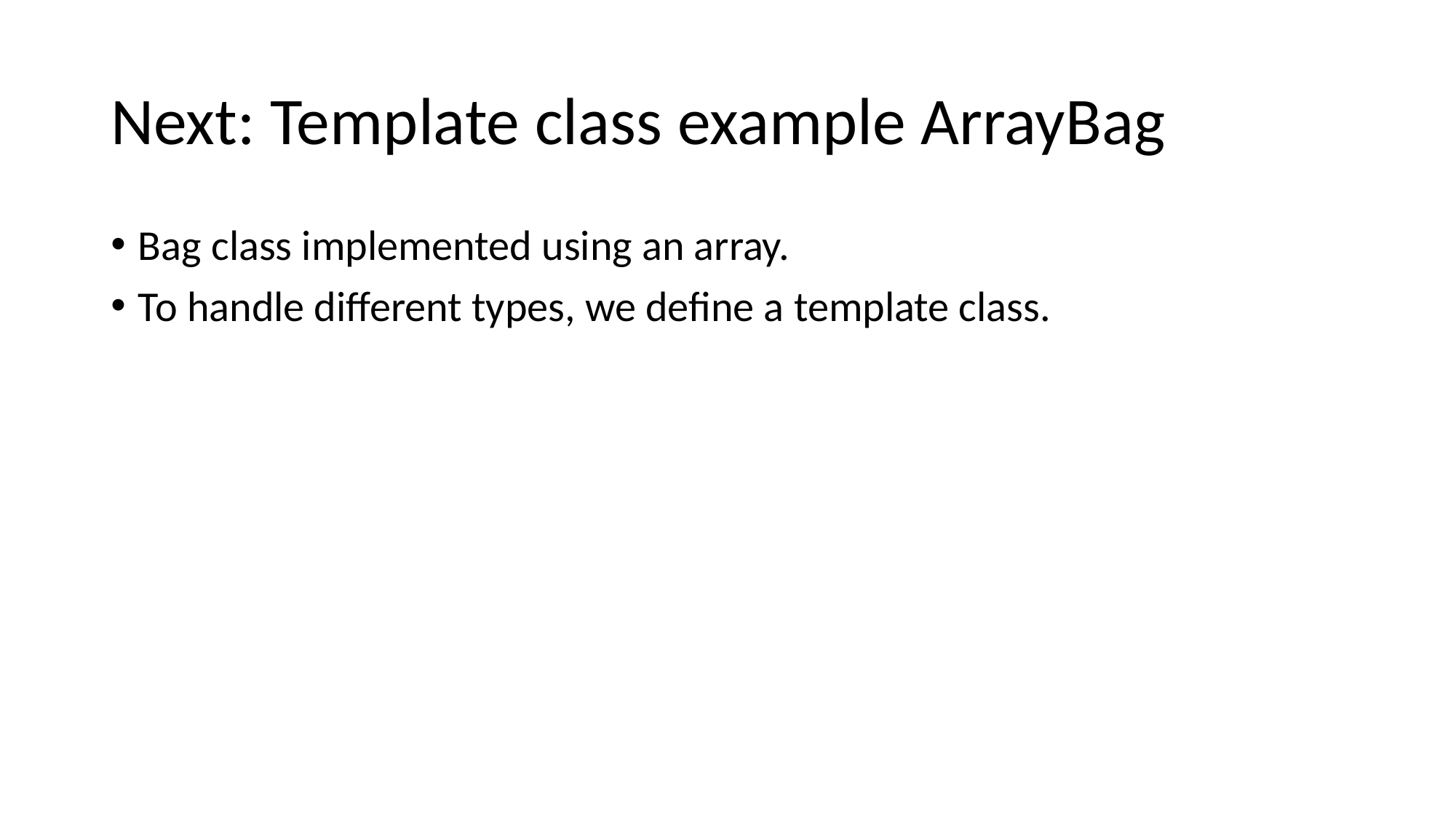

# Next: Template class example ArrayBag
Bag class implemented using an array.
To handle different types, we define a template class.